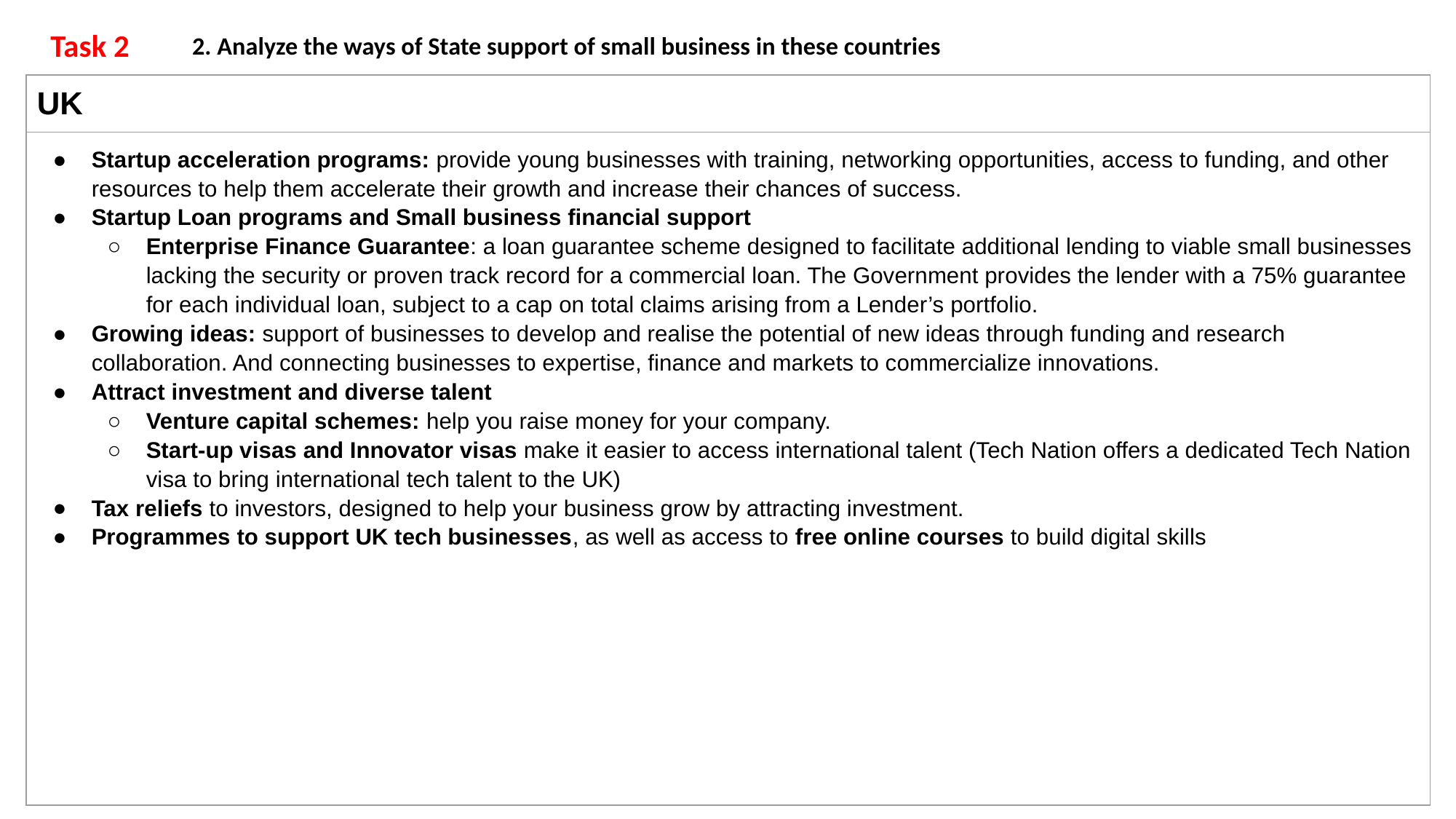

# Task 2
2. Analyze the ways of State support of small business in these countries
| UK |
| --- |
| Startup acceleration programs: provide young businesses with training, networking opportunities, access to funding, and other resources to help them accelerate their growth and increase their chances of success. Startup Loan programs and Small business financial support Enterprise Finance Guarantee: a loan guarantee scheme designed to facilitate additional lending to viable small businesses lacking the security or proven track record for a commercial loan. The Government provides the lender with a 75% guarantee for each individual loan, subject to a cap on total claims arising from a Lender’s portfolio. Growing ideas: support of businesses to develop and realise the potential of new ideas through funding and research collaboration. And connecting businesses to expertise, finance and markets to commercialize innovations. Attract investment and diverse talent Venture capital schemes: help you raise money for your company. Start-up visas and Innovator visas make it easier to access international talent (Tech Nation offers a dedicated Tech Nation visa to bring international tech talent to the UK) Tax reliefs to investors, designed to help your business grow by attracting investment. Programmes to support UK tech businesses, as well as access to free online courses to build digital skills |